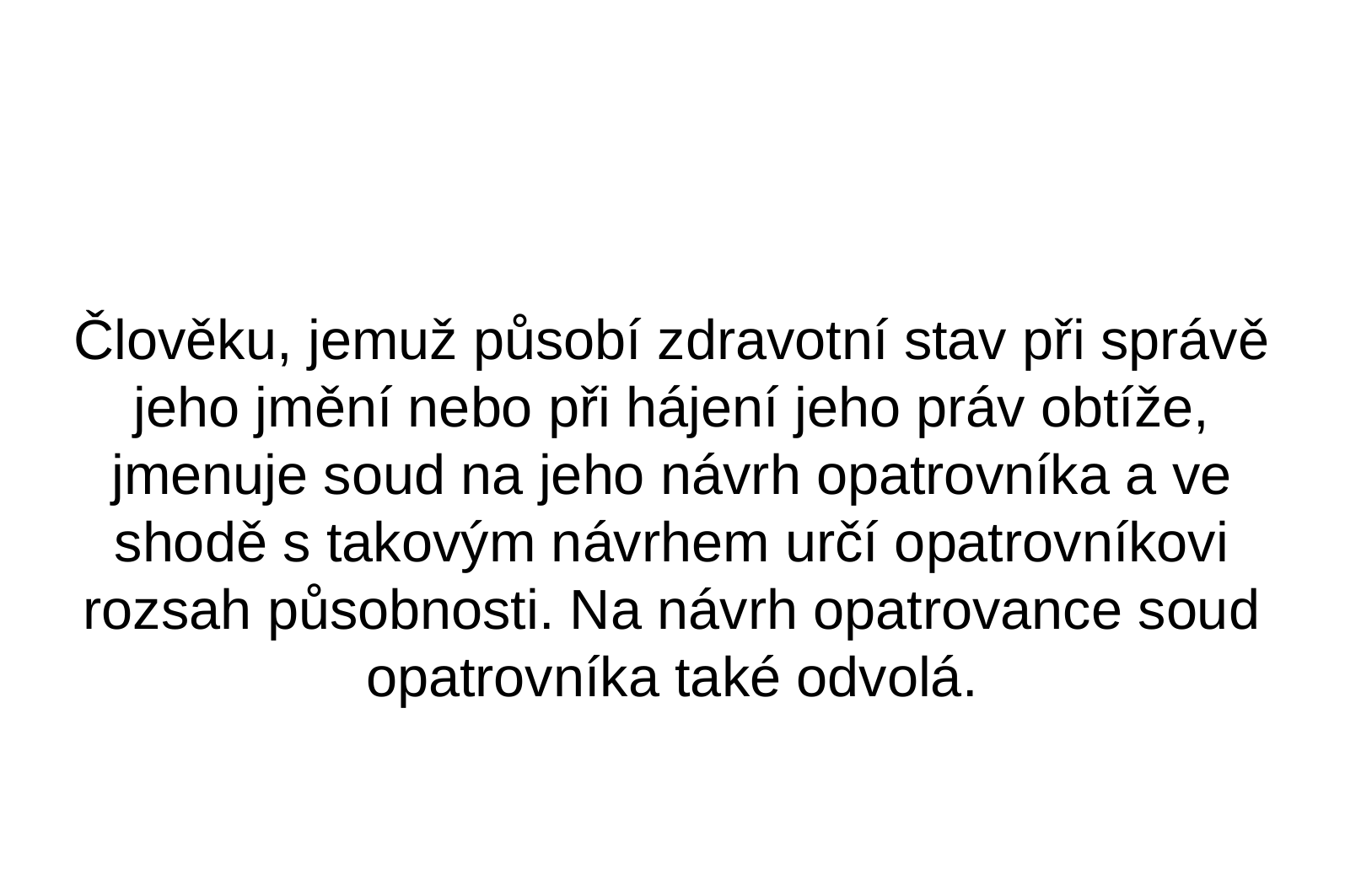

Člověku, jemuž působí zdravotní stav při správě jeho jmění nebo při hájení jeho práv obtíže, jmenuje soud na jeho návrh opatrovníka a ve shodě s takovým návrhem určí opatrovníkovi rozsah působnosti. Na návrh opatrovance soud opatrovníka také odvolá.